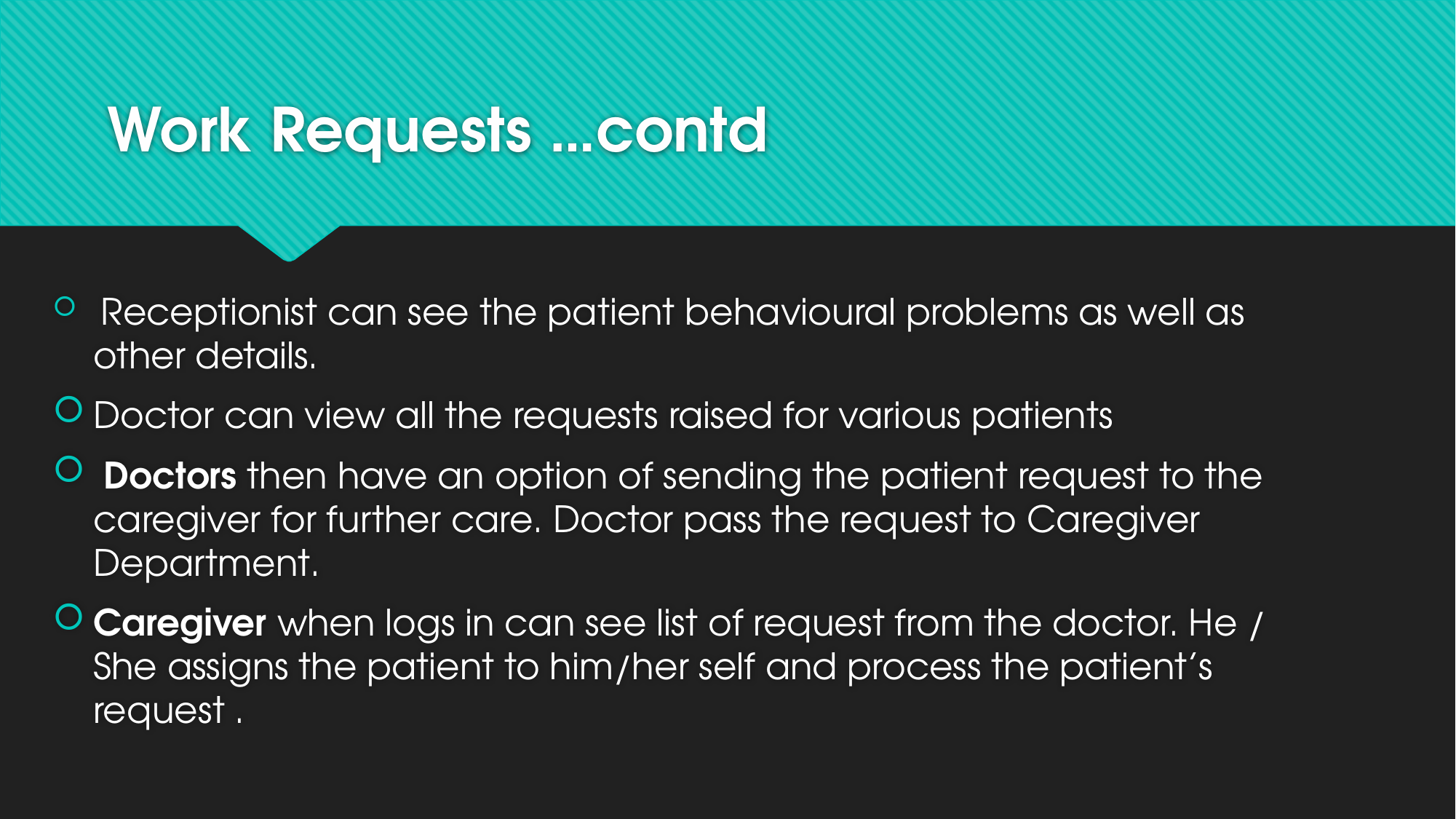

# Work Requests …contd
 Receptionist can see the patient behavioural problems as well as other details.
Doctor can view all the requests raised for various patients
 Doctors then have an option of sending the patient request to the caregiver for further care. Doctor pass the request to Caregiver Department.
Caregiver when logs in can see list of request from the doctor. He / She assigns the patient to him/her self and process the patient’s request .